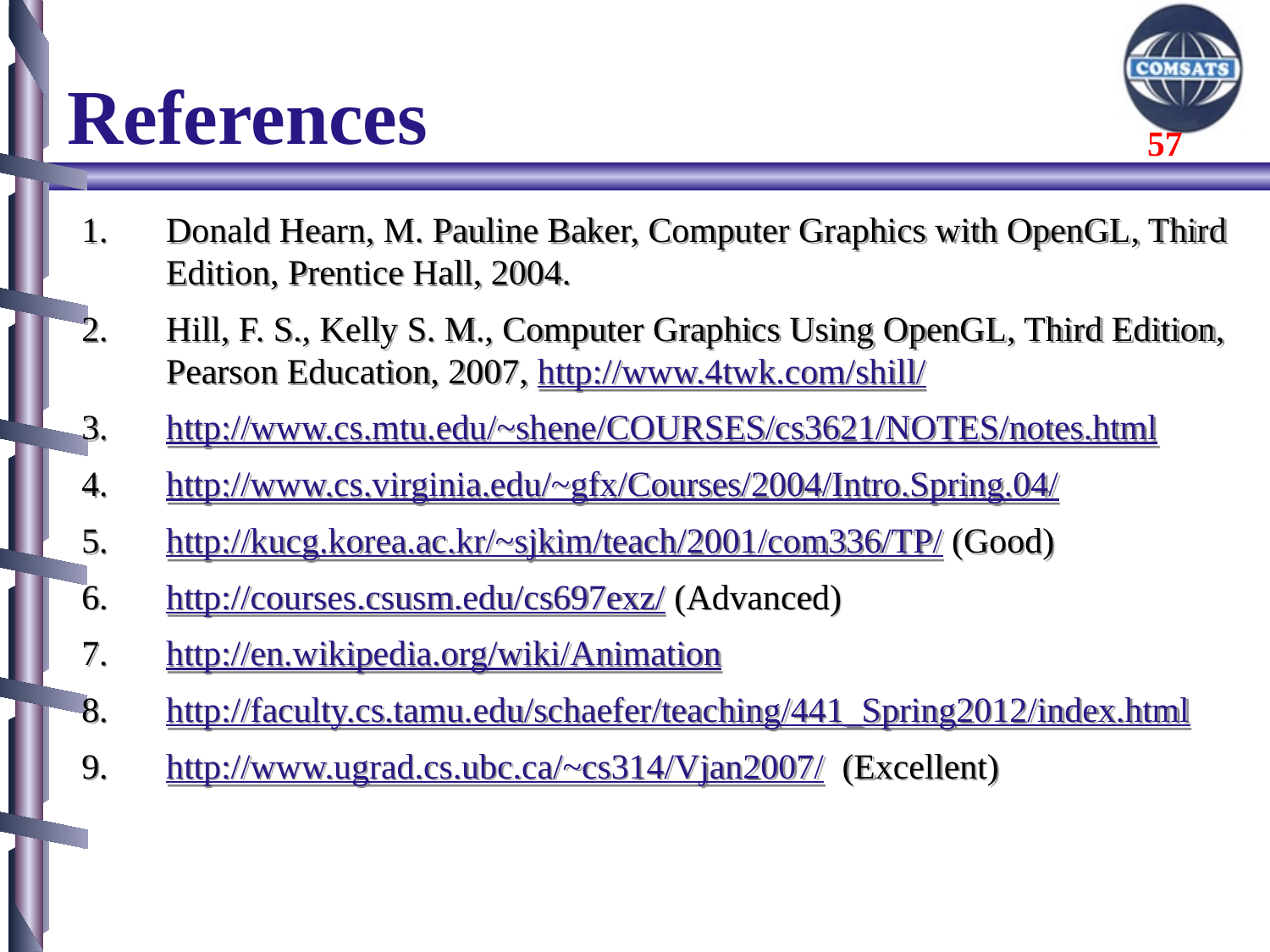

# References
Donald Hearn, M. Pauline Baker, Computer Graphics with OpenGL, Third Edition, Prentice Hall, 2004.
Hill, F. S., Kelly S. M., Computer Graphics Using OpenGL, Third Edition, Pearson Education, 2007, http://www.4twk.com/shill/
http://www.cs.mtu.edu/~shene/COURSES/cs3621/NOTES/notes.html
http://www.cs.virginia.edu/~gfx/Courses/2004/Intro.Spring.04/
http://kucg.korea.ac.kr/~sjkim/teach/2001/com336/TP/ (Good)
http://courses.csusm.edu/cs697exz/ (Advanced)
http://en.wikipedia.org/wiki/Animation
http://faculty.cs.tamu.edu/schaefer/teaching/441_Spring2012/index.html
http://www.ugrad.cs.ubc.ca/~cs314/Vjan2007/  (Excellent)